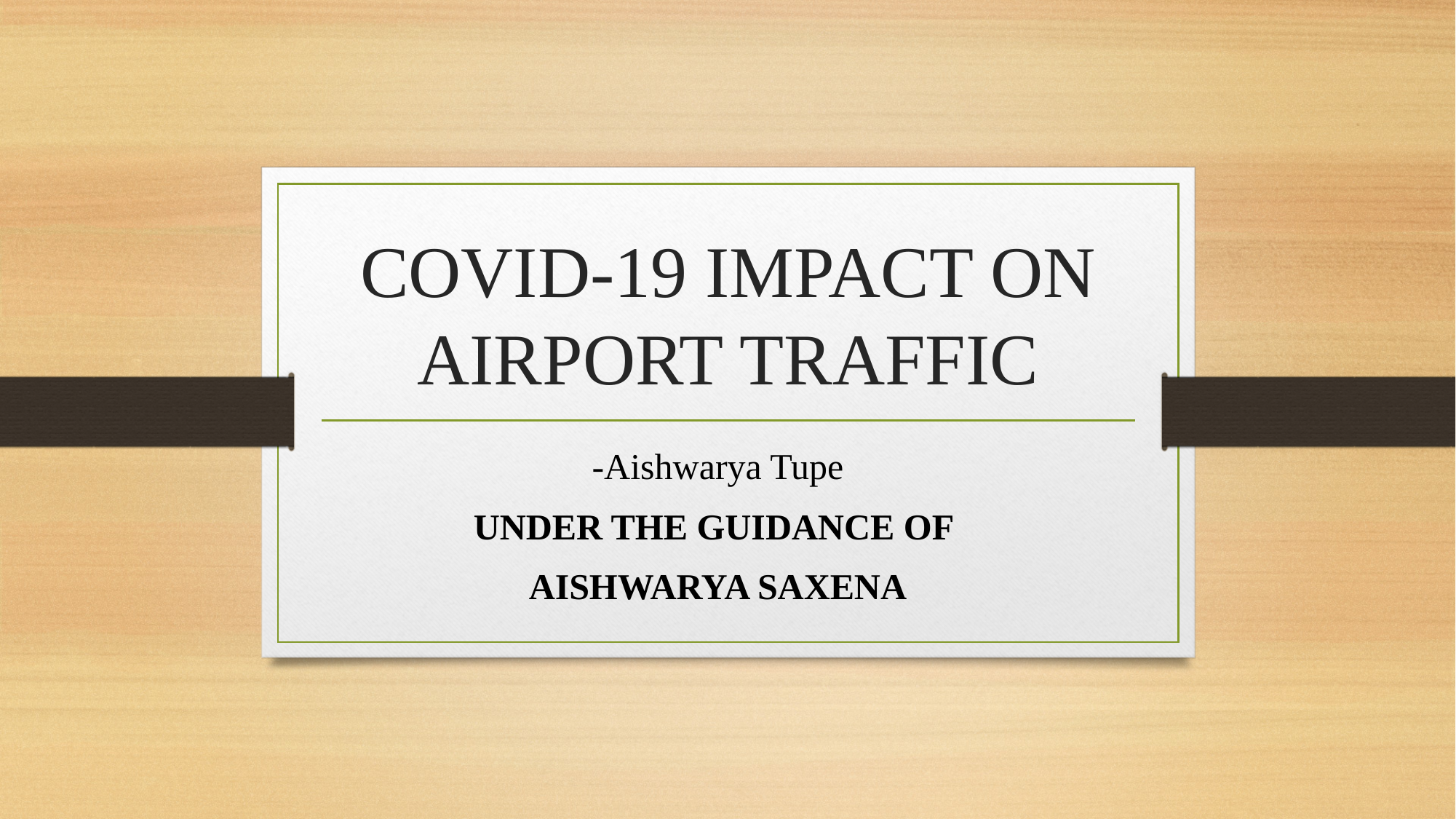

# COVID-19 IMPACT ON AIRPORT TRAFFIC
-Aishwarya Tupe
UNDER THE GUIDANCE OF
AISHWARYA SAXENA